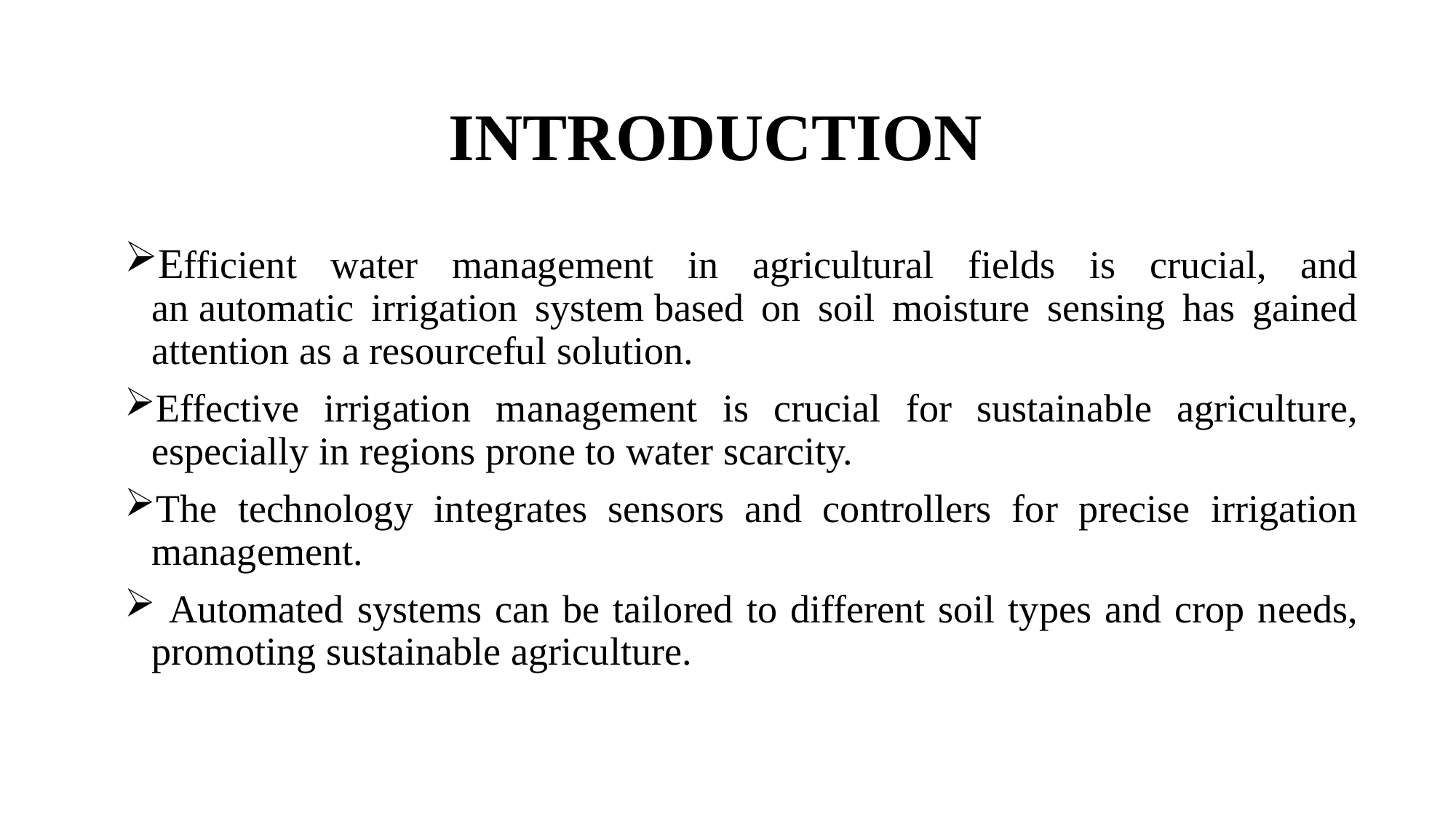

# INTRODUCTION
Efficient water management in agricultural fields is crucial, and an automatic irrigation system based on soil moisture sensing has gained attention as a resourceful solution.
Effective irrigation management is crucial for sustainable agriculture, especially in regions prone to water scarcity.
The technology integrates sensors and controllers for precise irrigation management.
 Automated systems can be tailored to different soil types and crop needs, promoting sustainable agriculture.